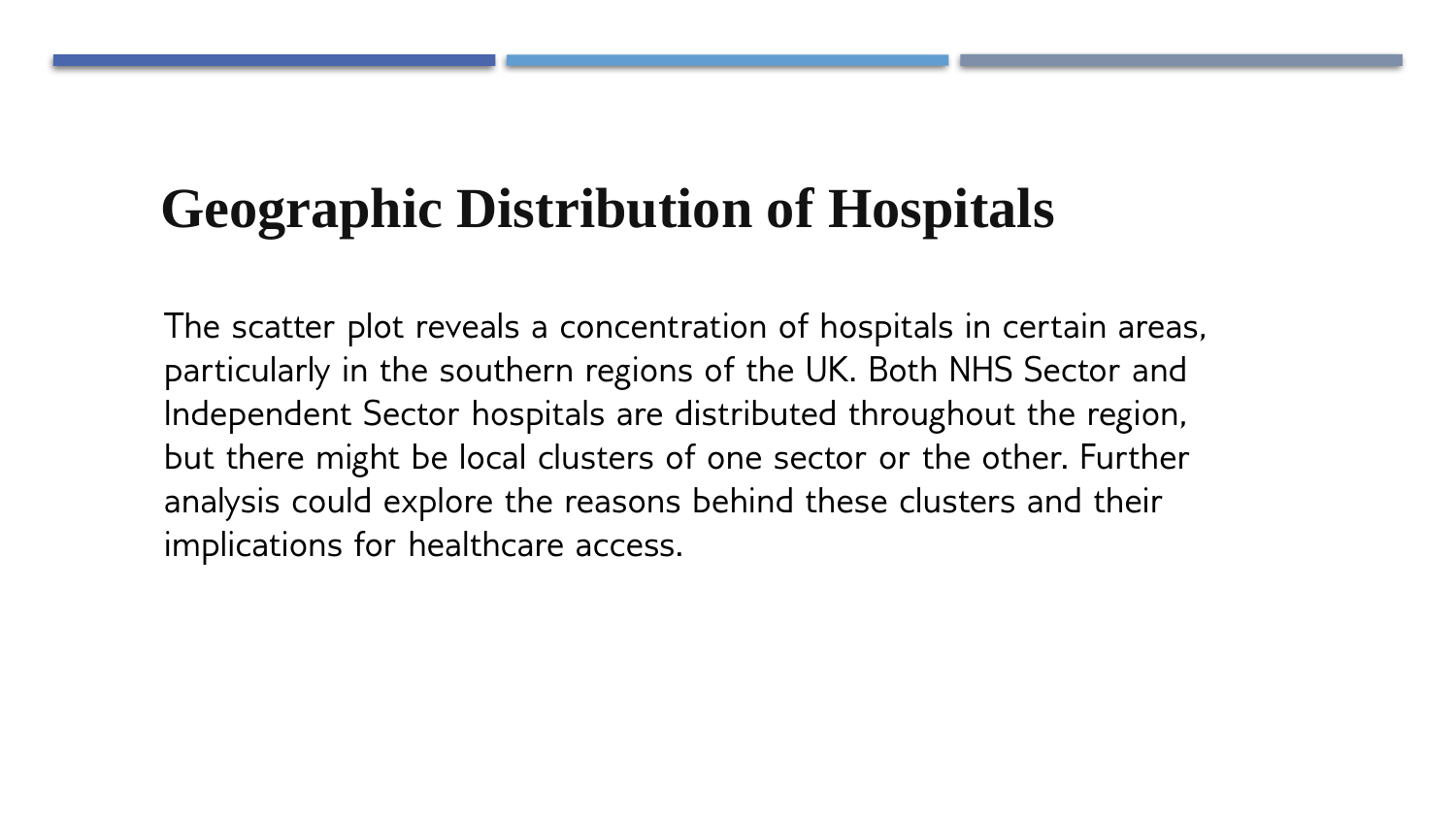

Geographic Distribution of Hospitals
The scatter plot reveals a concentration of hospitals in certain areas, particularly in the southern regions of the UK. Both NHS Sector and Independent Sector hospitals are distributed throughout the region, but there might be local clusters of one sector or the other. Further analysis could explore the reasons behind these clusters and their implications for healthcare access.